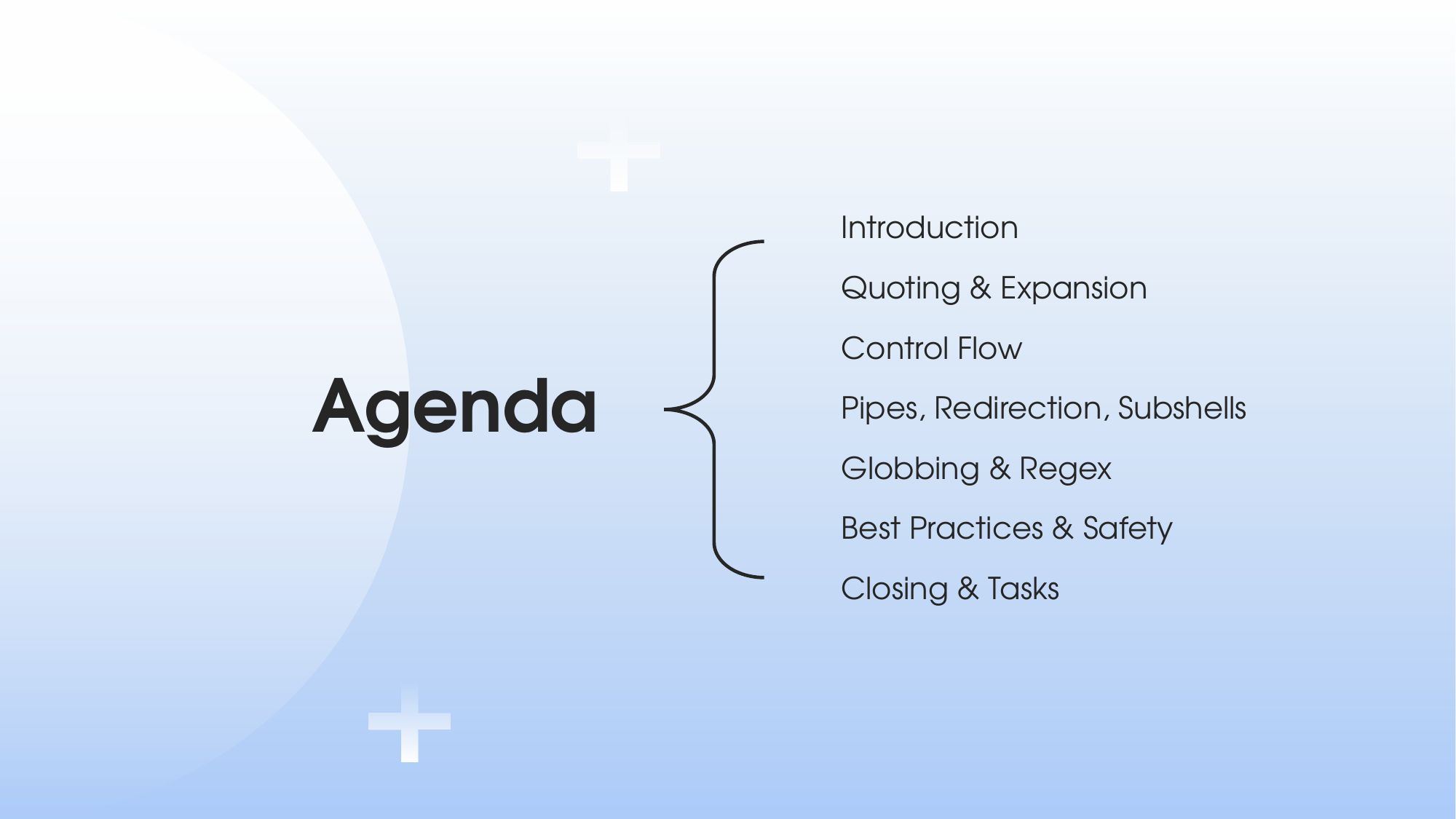

# Agenda
Introduction
Quoting & Expansion
Control Flow
Pipes, Redirection, Subshells
Globbing & Regex
Best Practices & Safety
Closing & Tasks